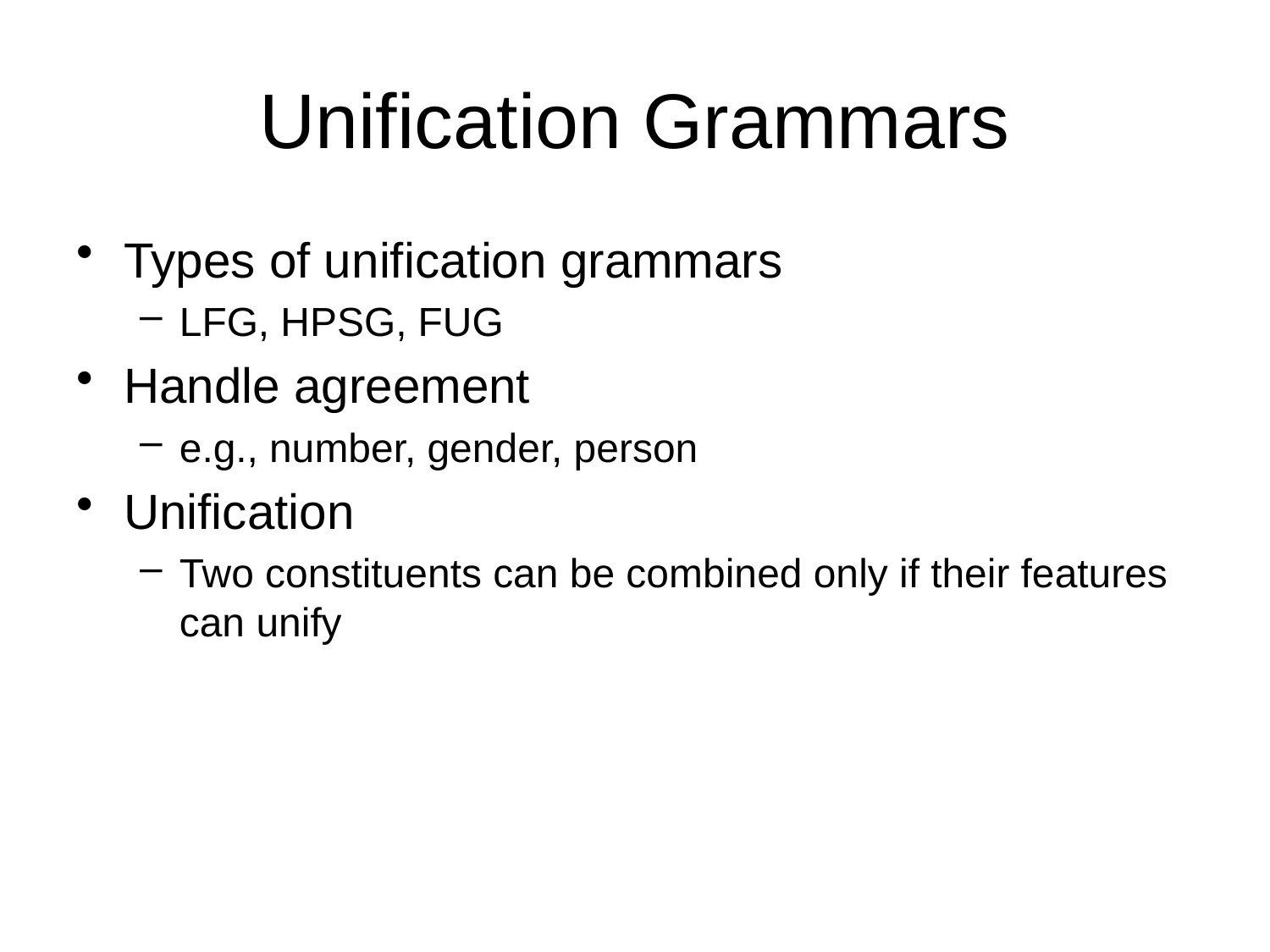

# Unification Grammars
Types of unification grammars
LFG, HPSG, FUG
Handle agreement
e.g., number, gender, person
Unification
Two constituents can be combined only if their features can unify